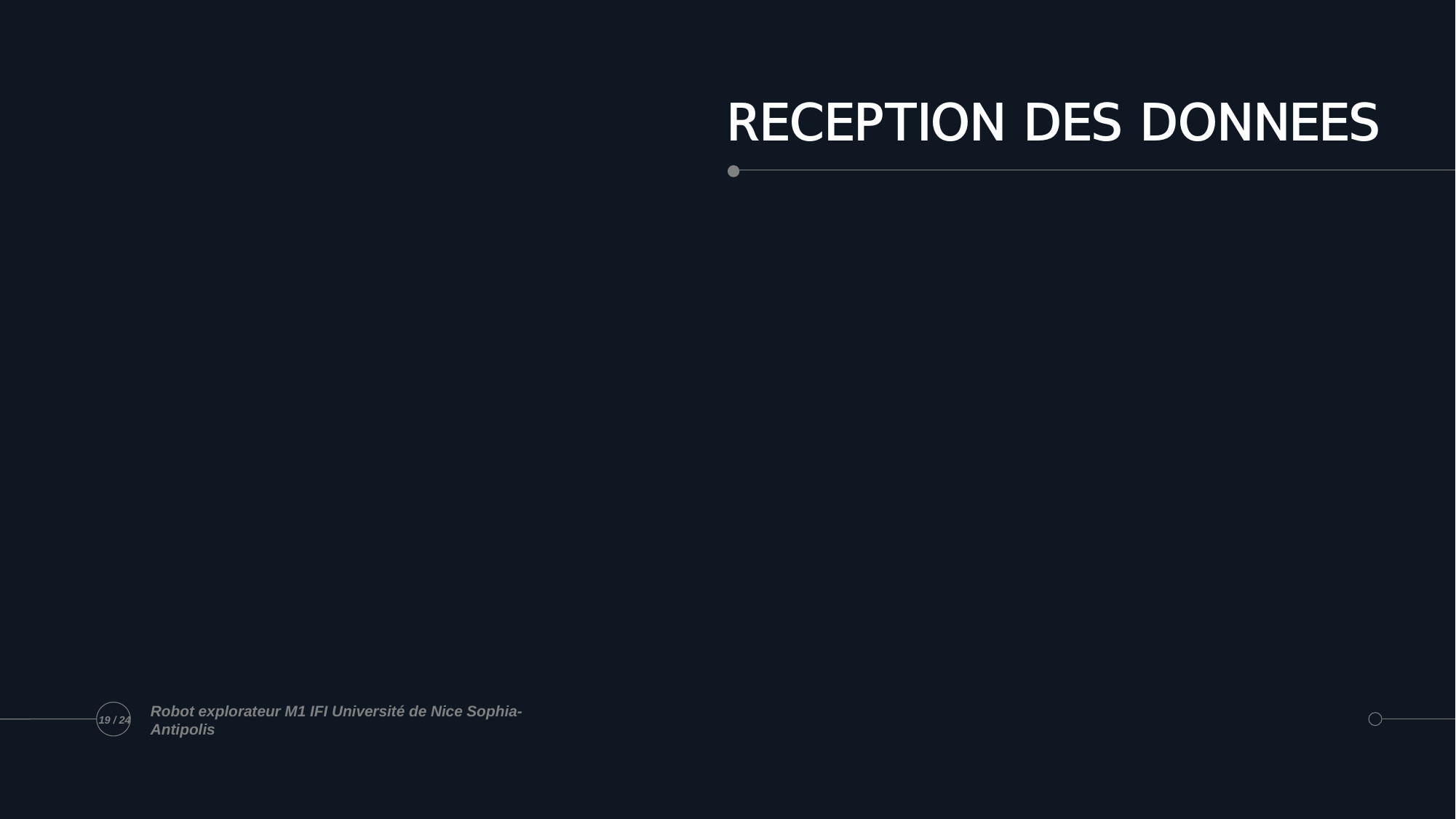

# RECEPTION DES DONNEES

Robot explorateur M1 IFI Université de Nice Sophia-Antipolis
19 / 24